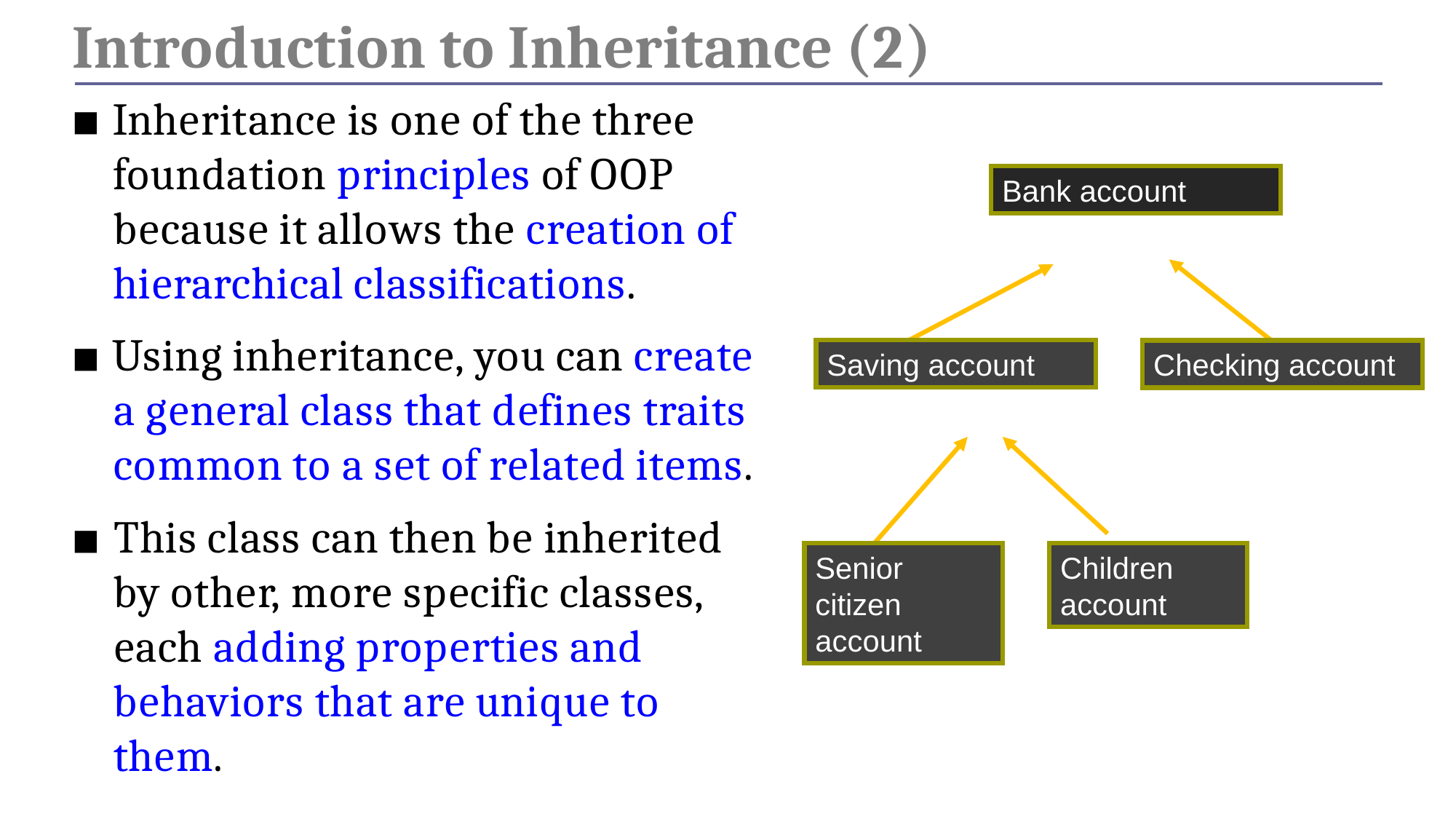

# Introduction to Inheritance (2)
Inheritance is one of the three foundation principles of OOP because it allows the creation of hierarchical classifications.
Using inheritance, you can create a general class that defines traits common to a set of related items.
This class can then be inherited by other, more specific classes, each adding properties and behaviors that are unique to them.
Bank account
Saving account
Checking account
Senior citizen account
Children account